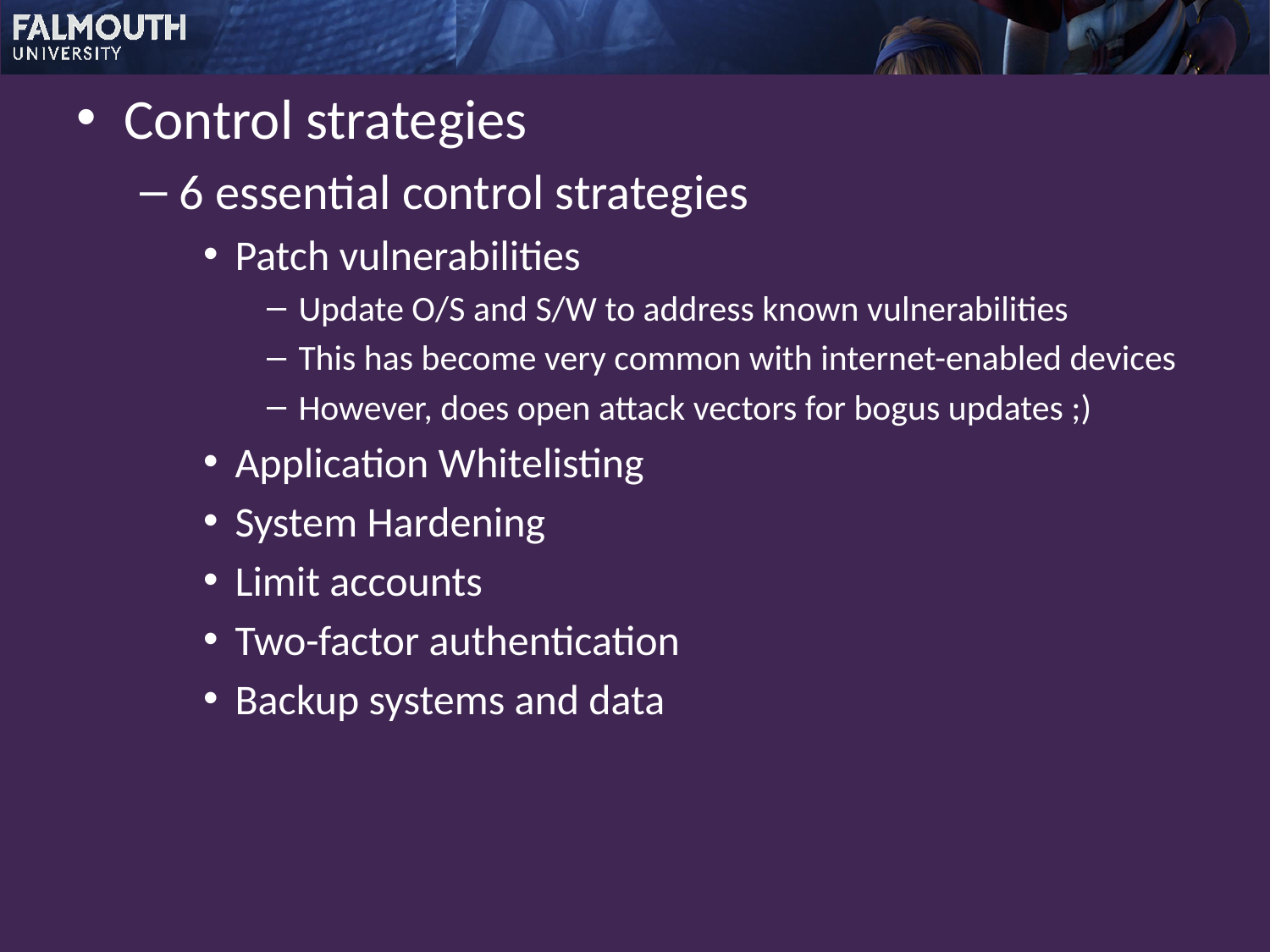

Control strategies
6 essential control strategies
Patch vulnerabilities
Update O/S and S/W to address known vulnerabilities
This has become very common with internet-enabled devices
However, does open attack vectors for bogus updates ;)
Application Whitelisting
System Hardening
Limit accounts
Two-factor authentication
Backup systems and data